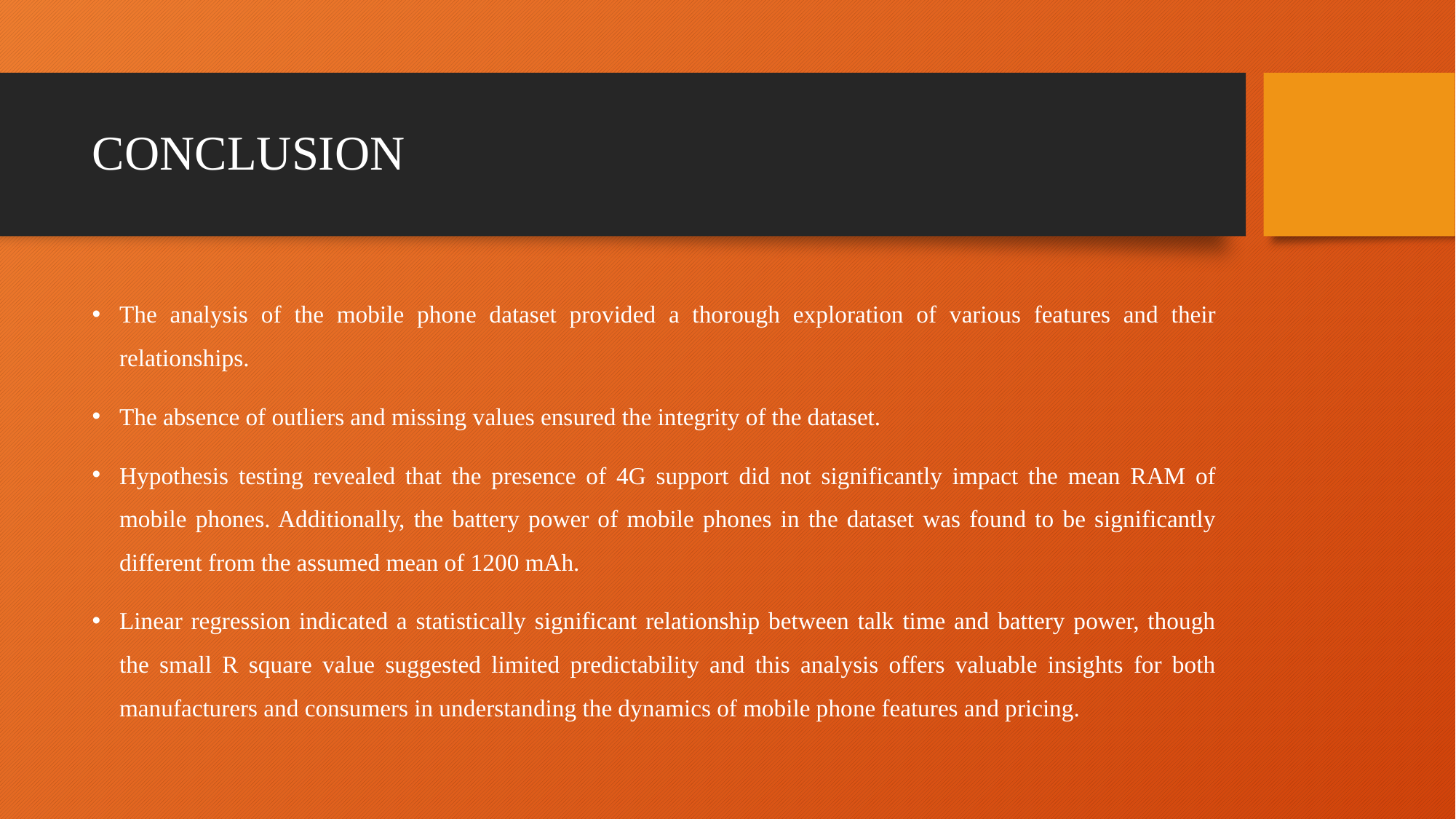

# CONCLUSION
The analysis of the mobile phone dataset provided a thorough exploration of various features and their relationships.
The absence of outliers and missing values ensured the integrity of the dataset.
Hypothesis testing revealed that the presence of 4G support did not significantly impact the mean RAM of mobile phones. Additionally, the battery power of mobile phones in the dataset was found to be significantly different from the assumed mean of 1200 mAh.
Linear regression indicated a statistically significant relationship between talk time and battery power, though the small R square value suggested limited predictability and this analysis offers valuable insights for both manufacturers and consumers in understanding the dynamics of mobile phone features and pricing.